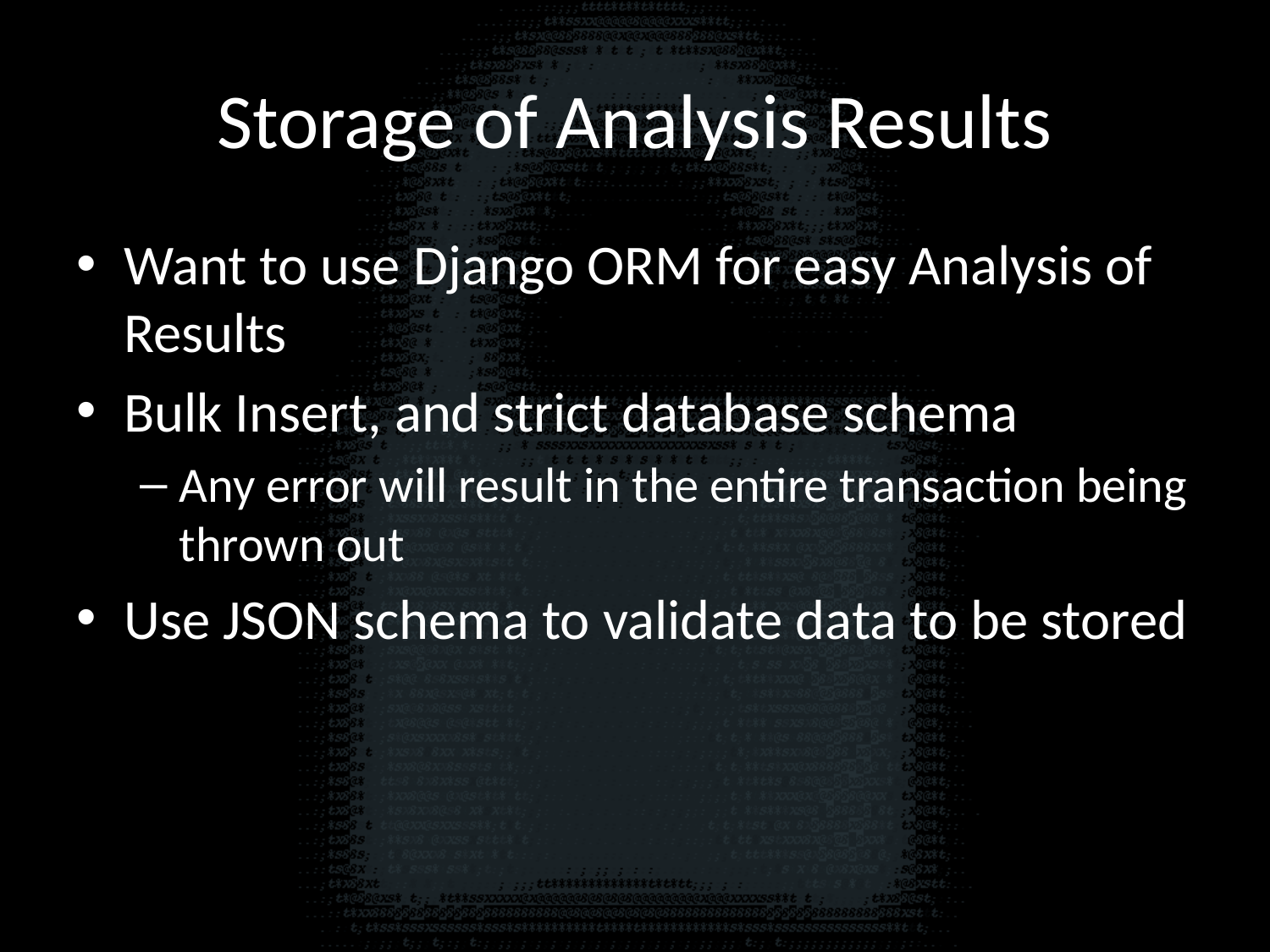

# Storage of Analysis Results
Want to use Django ORM for easy Analysis of Results
Bulk Insert, and strict database schema
Any error will result in the entire transaction being thrown out
Use JSON schema to validate data to be stored